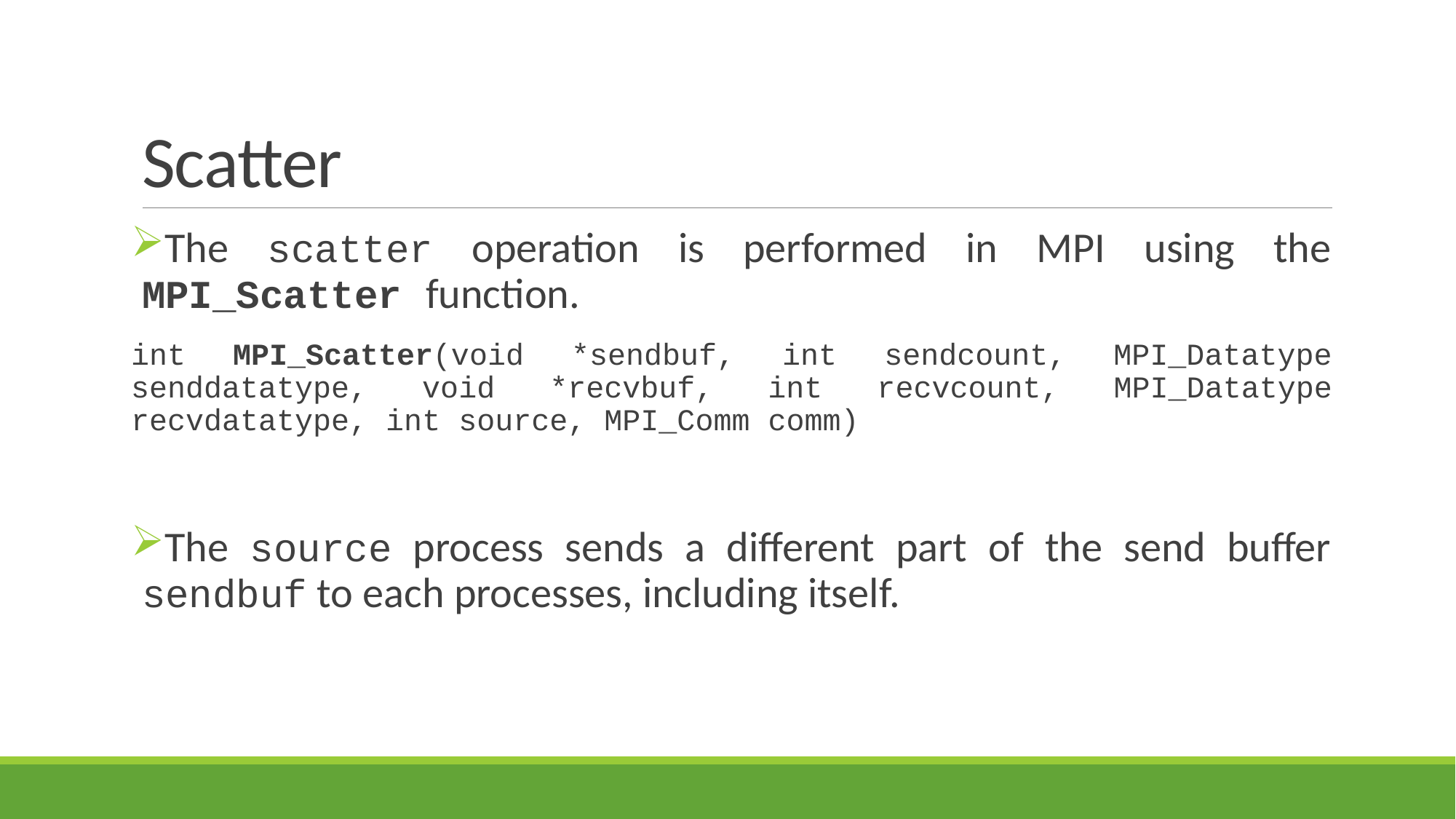

# Scatter
The scatter operation is performed in MPI using the MPI_Scatter function.
int MPI_Scatter(void *sendbuf, int sendcount, MPI_Datatype senddatatype, void *recvbuf, int recvcount, MPI_Datatype recvdatatype, int source, MPI_Comm comm)

The source process sends a different part of the send buffer sendbuf to each processes, including itself.